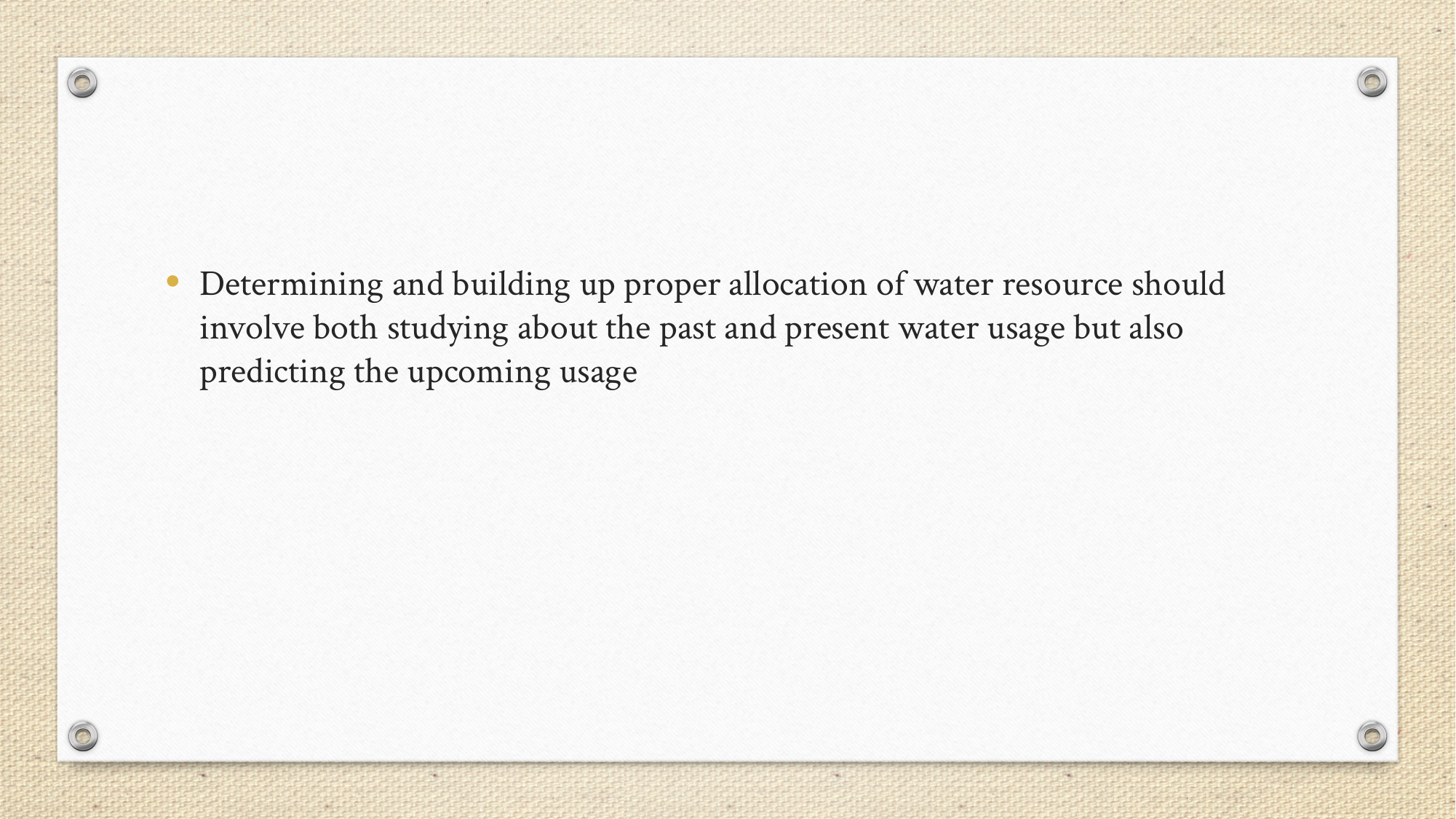

Determining and building up proper allocation of water resource should involve both studying about the past and present water usage but also predicting the upcoming usage